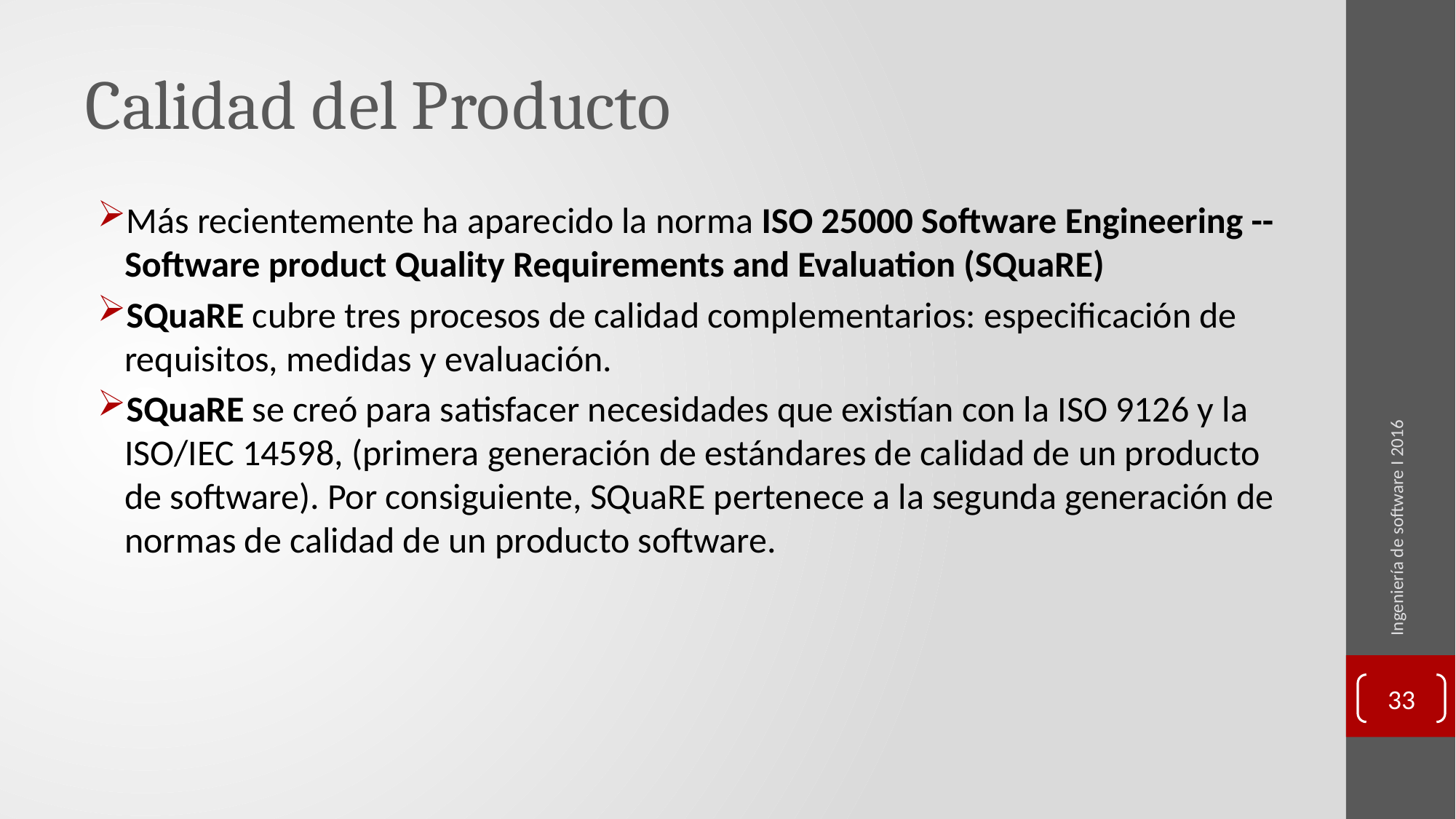

# Calidad del Producto
Más recientemente ha aparecido la norma ISO 25000 Software Engineering -- Software product Quality Requirements and Evaluation (SQuaRE)
SQuaRE cubre tres procesos de calidad complementarios: especificación de requisitos, medidas y evaluación.
SQuaRE se creó para satisfacer necesidades que existían con la ISO 9126 y la ISO/IEC 14598, (primera generación de estándares de calidad de un producto de software). Por consiguiente, SQuaRE pertenece a la segunda generación de normas de calidad de un producto software.
Ingeniería de software I 2016
33